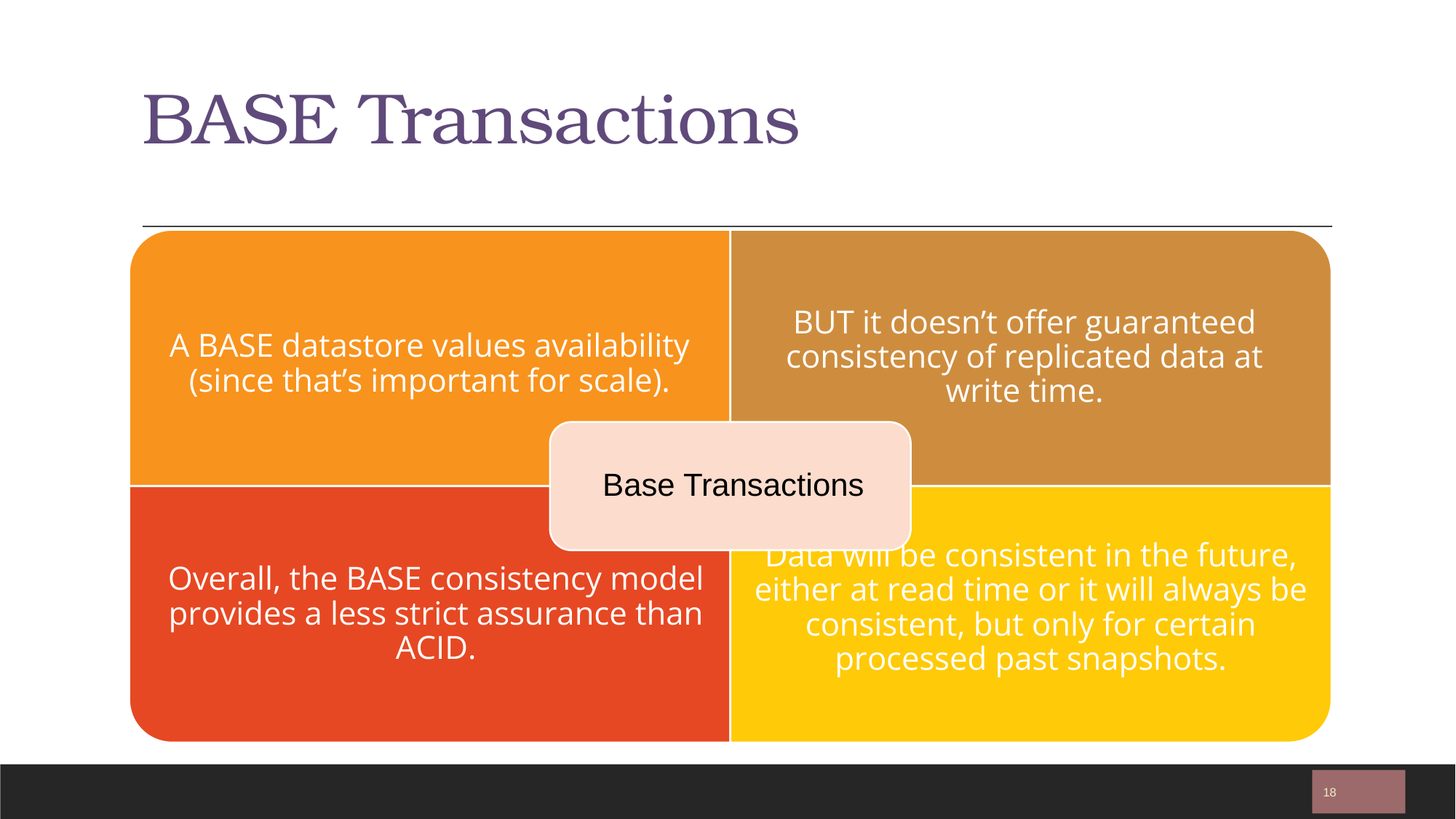

# BASE Transactions
A BASE datastore values availability (since that’s important for scale).
BUT it doesn’t offer guaranteed consistency of replicated data at write time.
Overall, the BASE consistency model provides a less strict assurance than ACID.
Data will be consistent in the future, either at read time or it will always be consistent, but only for certain processed past snapshots.
Base Transactions
18